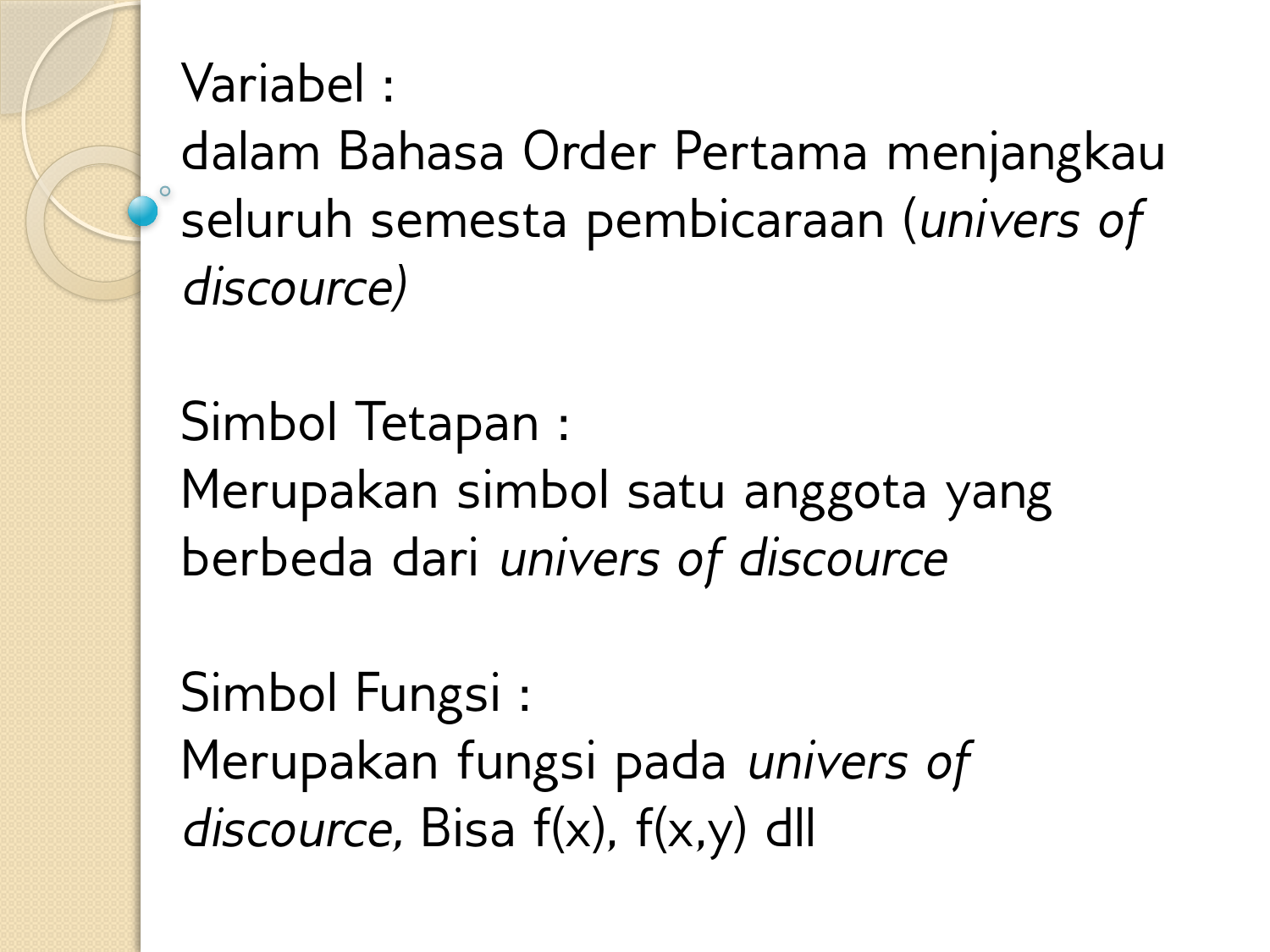

Variabel :
dalam Bahasa Order Pertama menjangkau seluruh semesta pembicaraan (univers of discource)

Simbol Tetapan :
Merupakan simbol satu anggota yang berbeda dari univers of discource

Simbol Fungsi :
Merupakan fungsi pada univers of discource, Bisa f(x), f(x,y) dll